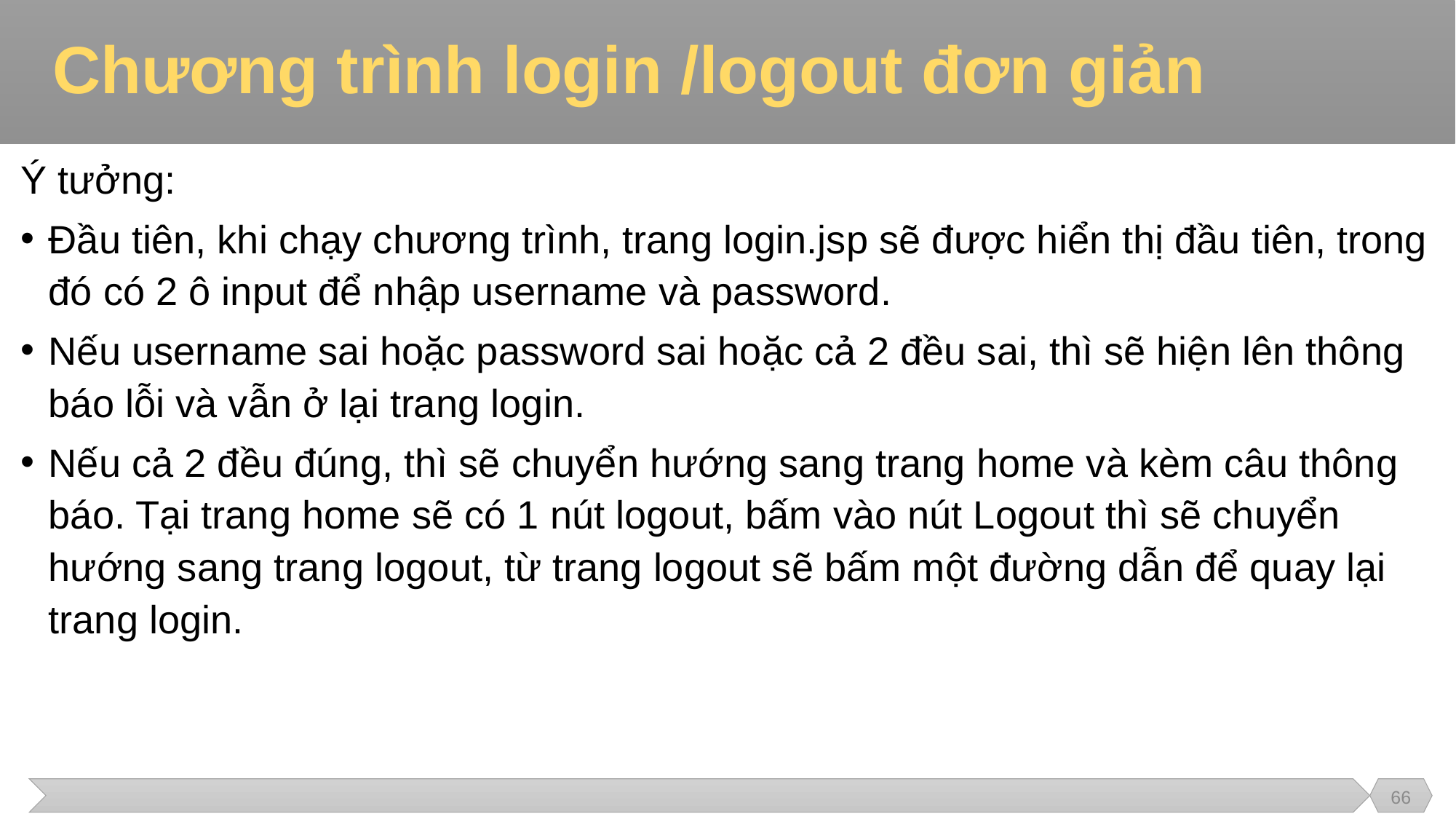

# Chương trình login /logout đơn giản
Ý tưởng:
Đầu tiên, khi chạy chương trình, trang login.jsp sẽ được hiển thị đầu tiên, trong đó có 2 ô input để nhập username và password.
Nếu username sai hoặc password sai hoặc cả 2 đều sai, thì sẽ hiện lên thông báo lỗi và vẫn ở lại trang login.
Nếu cả 2 đều đúng, thì sẽ chuyển hướng sang trang home và kèm câu thông báo. Tại trang home sẽ có 1 nút logout, bấm vào nút Logout thì sẽ chuyển hướng sang trang logout, từ trang logout sẽ bấm một đường dẫn để quay lại trang login.

66